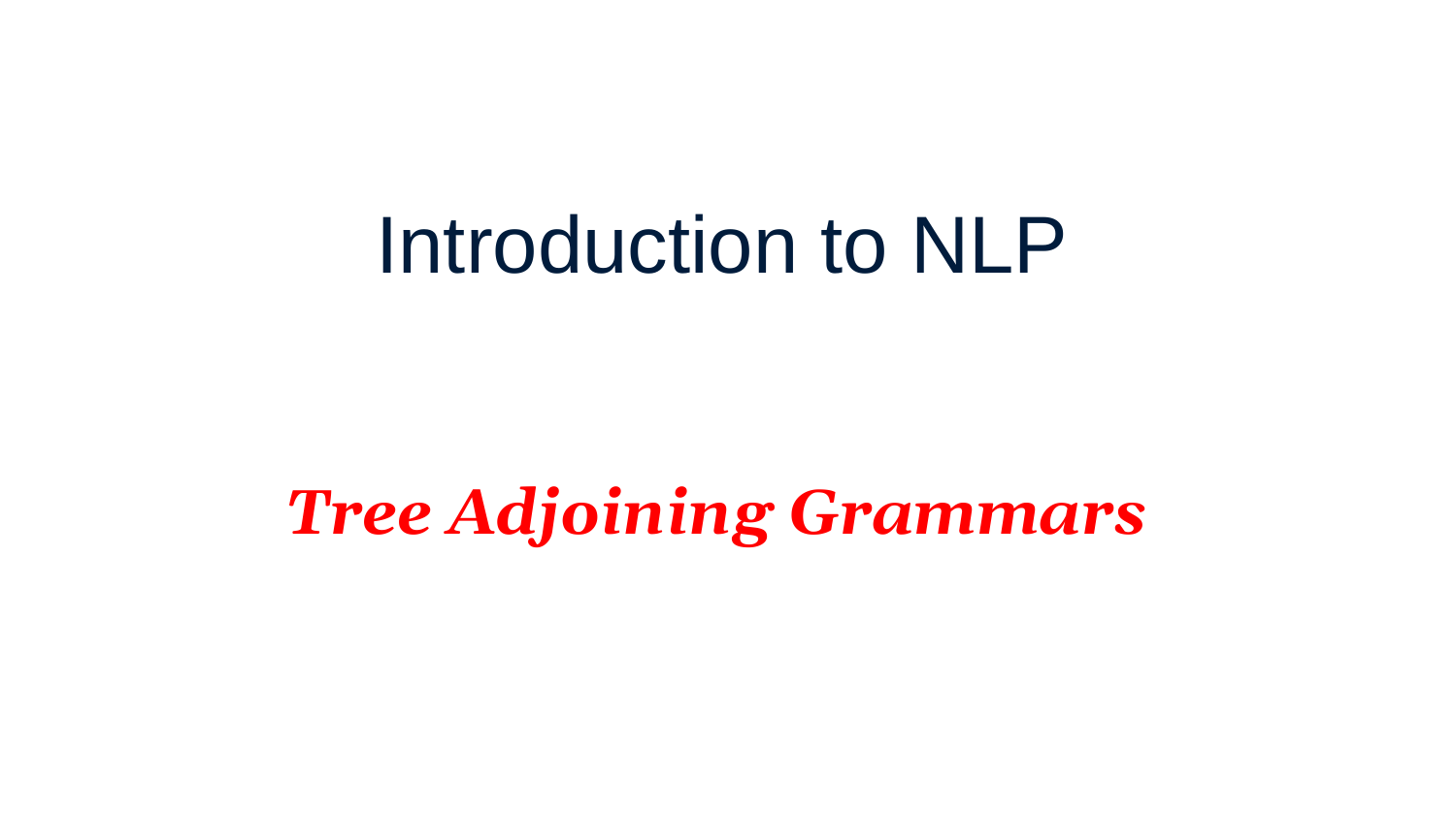

# Introduction to NLP
Tree Adjoining Grammars